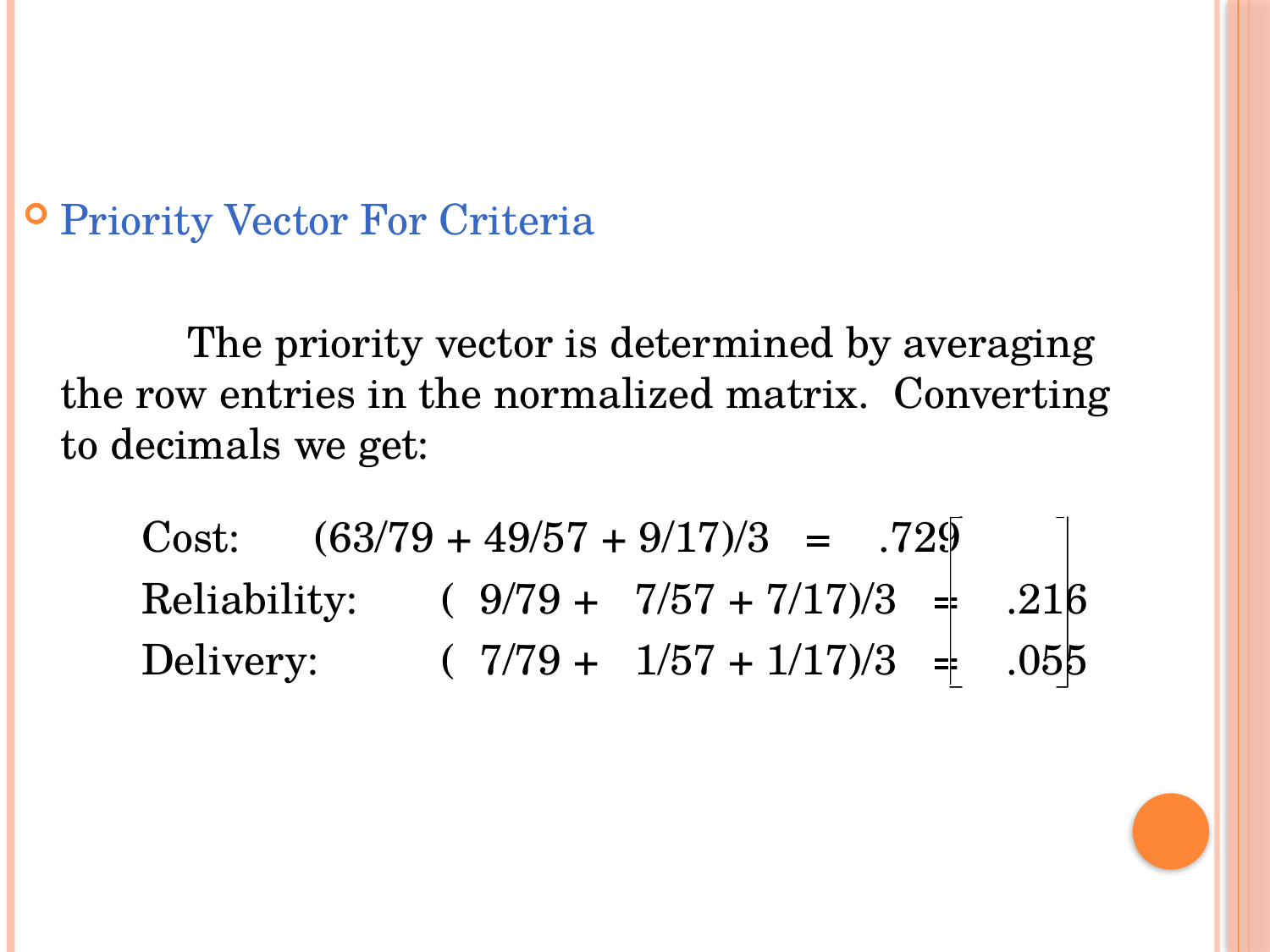

Priority Vector For Criteria

		The priority vector is determined by averaging the row entries in the normalized matrix.  Converting to decimals we get:

          Cost:     	(63/79 + 49/57 + 9/17)/3   =    .729
          Reliability: 	(  9/79 +   7/57 + 7/17)/3   =    .216
          Delivery:    	(  7/79 +   1/57 + 1/17)/3   =    .055